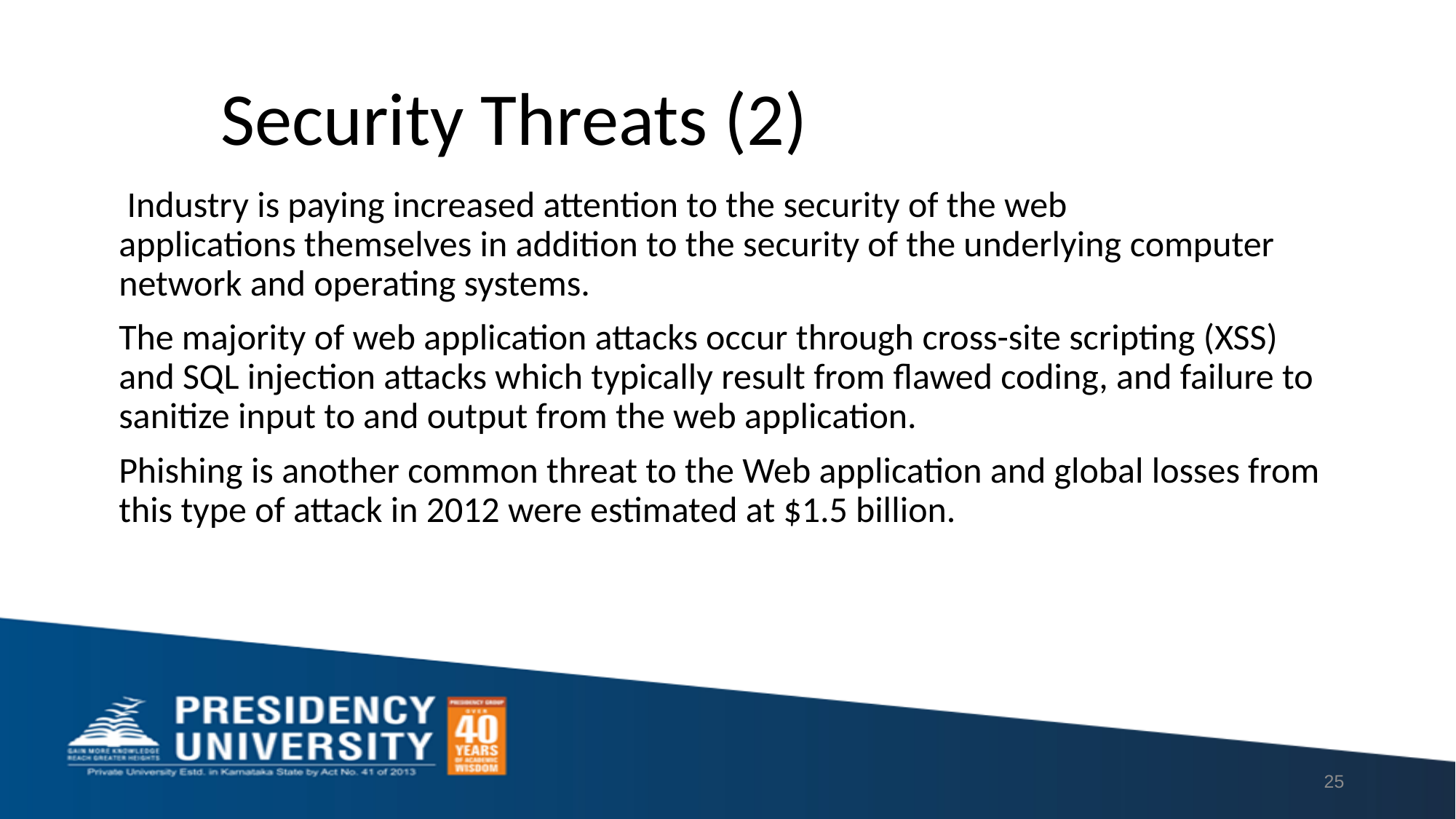

# Security Threats (2)
 Industry is paying increased attention to the security of the web applications themselves in addition to the security of the underlying computer network and operating systems.
The majority of web application attacks occur through cross-site scripting (XSS) and SQL injection attacks which typically result from flawed coding, and failure to sanitize input to and output from the web application.
Phishing is another common threat to the Web application and global losses from this type of attack in 2012 were estimated at $1.5 billion.
25